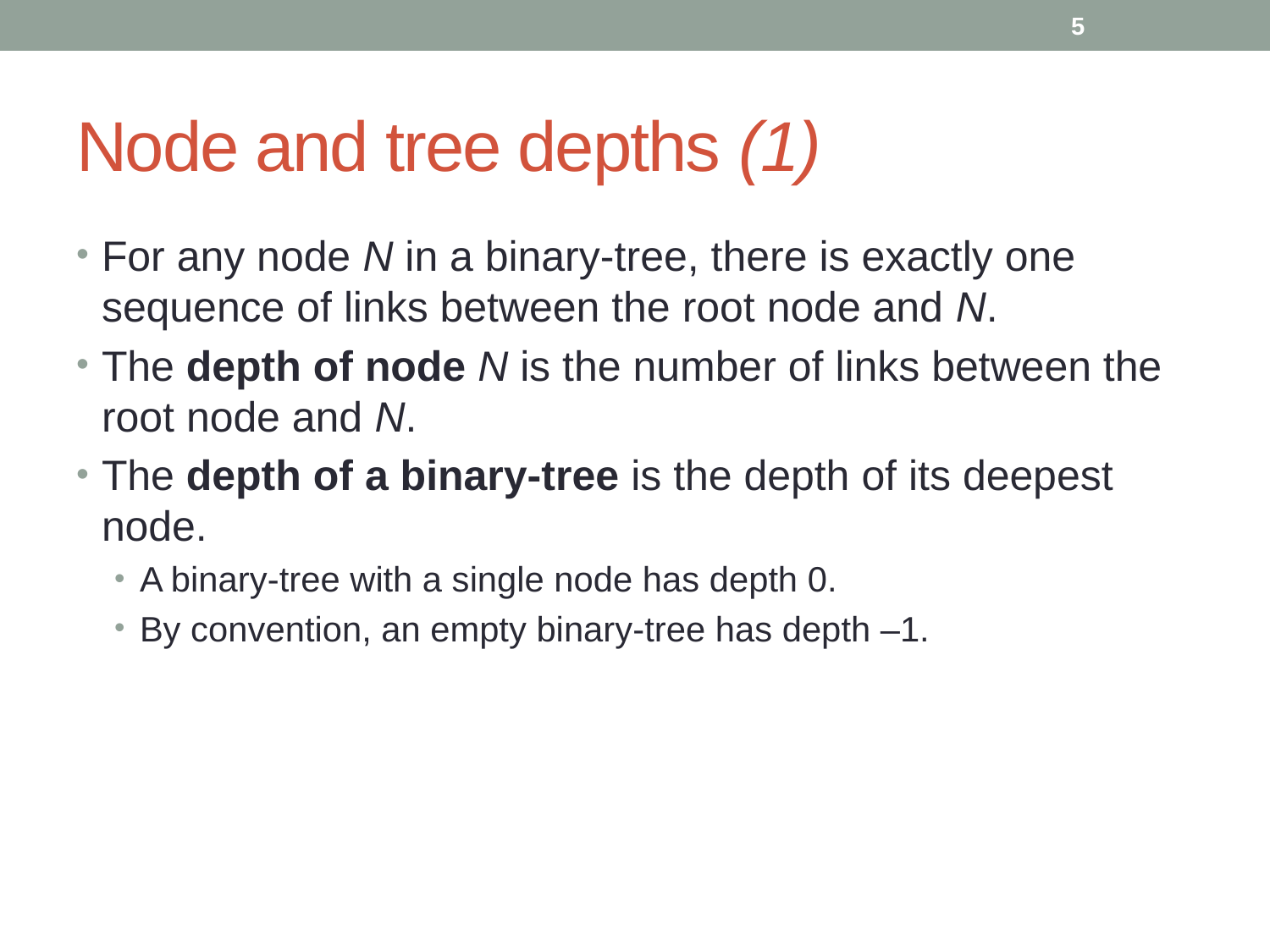

5
# Node and tree depths (1)
For any node N in a binary-tree, there is exactly one sequence of links between the root node and N.
The depth of node N is the number of links between the root node and N.
The depth of a binary-tree is the depth of its deepest node.
A binary-tree with a single node has depth 0.
By convention, an empty binary-tree has depth –1.